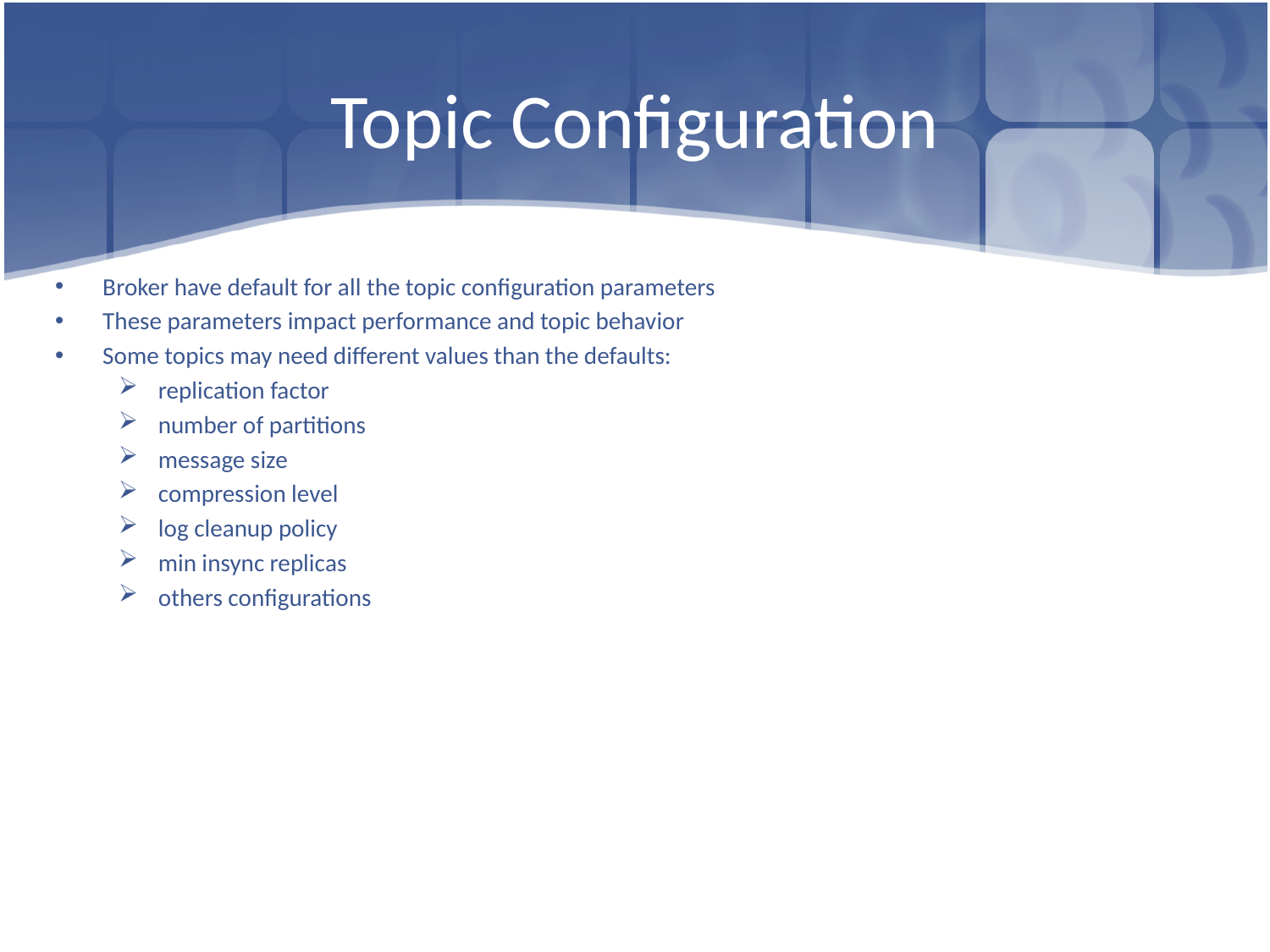

# Topic Configuration
Broker have default for all the topic configuration parameters
These parameters impact performance and topic behavior
Some topics may need different values than the defaults:
replication factor
number of partitions
message size
compression level
log cleanup policy
min insync replicas
others configurations